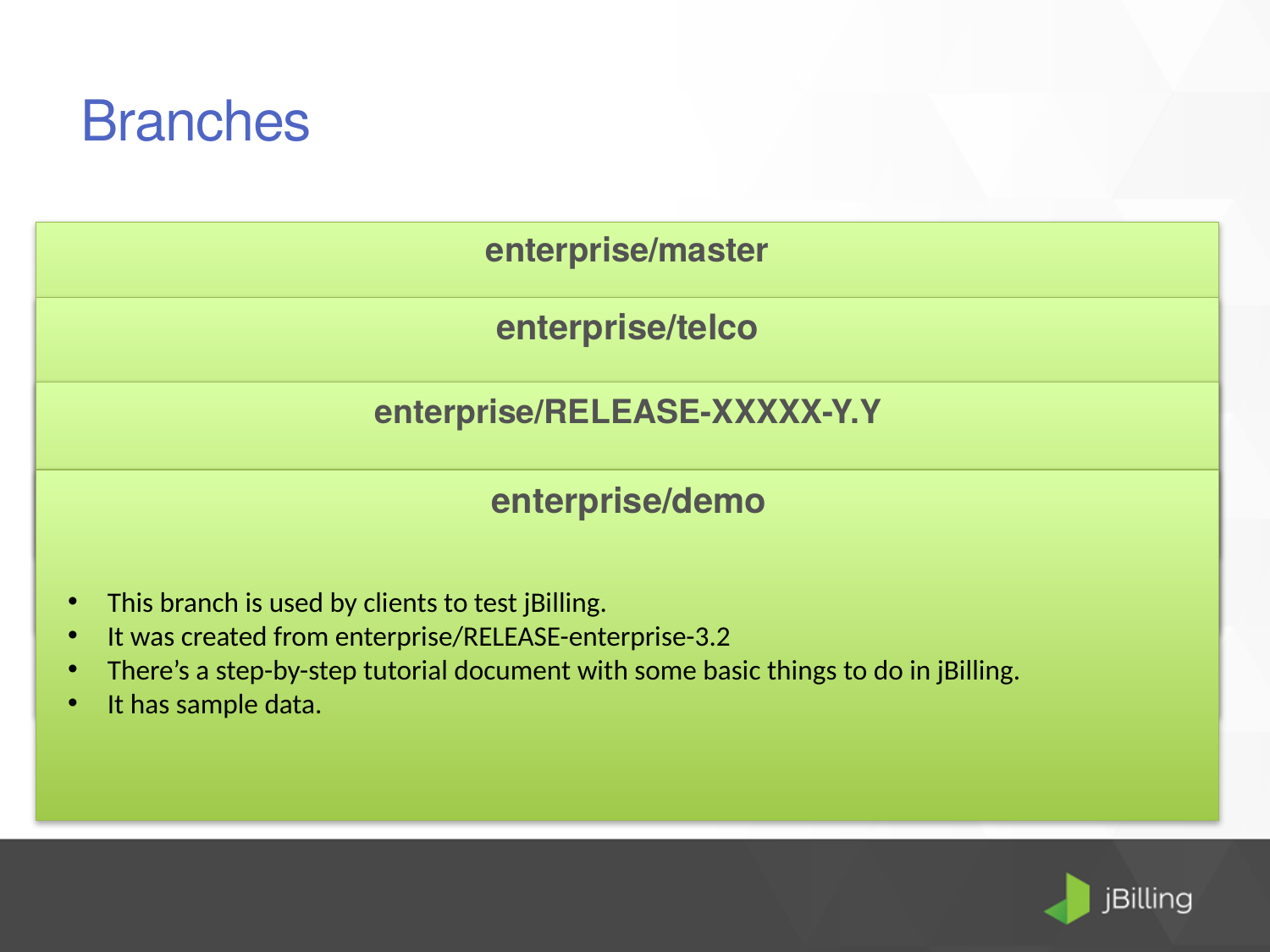

# Branches

enterprise/master
Takes new features.
The goal is a new minor release.
Release branches are often merged into It to pick up bug fixes.

enterprise/telco
This branch is specific for Telecom Companies.
It has features and changes that are required or usually used in those businesses.
Sometimes are new features or sometimes UI changes.

enterprise/RELEASE-XXXXX-Y.Y
Starts from ‘master’ when a new release is done.
Then it takes only bug fixes.
There are several of them, one per minor release.
They are tagged every time a release is done.

enterprise/demo
This branch is used by clients to test jBilling.
It was created from enterprise/RELEASE-enterprise-3.2
There’s a step-by-step tutorial document with some basic things to do in jBilling.
It has sample data.